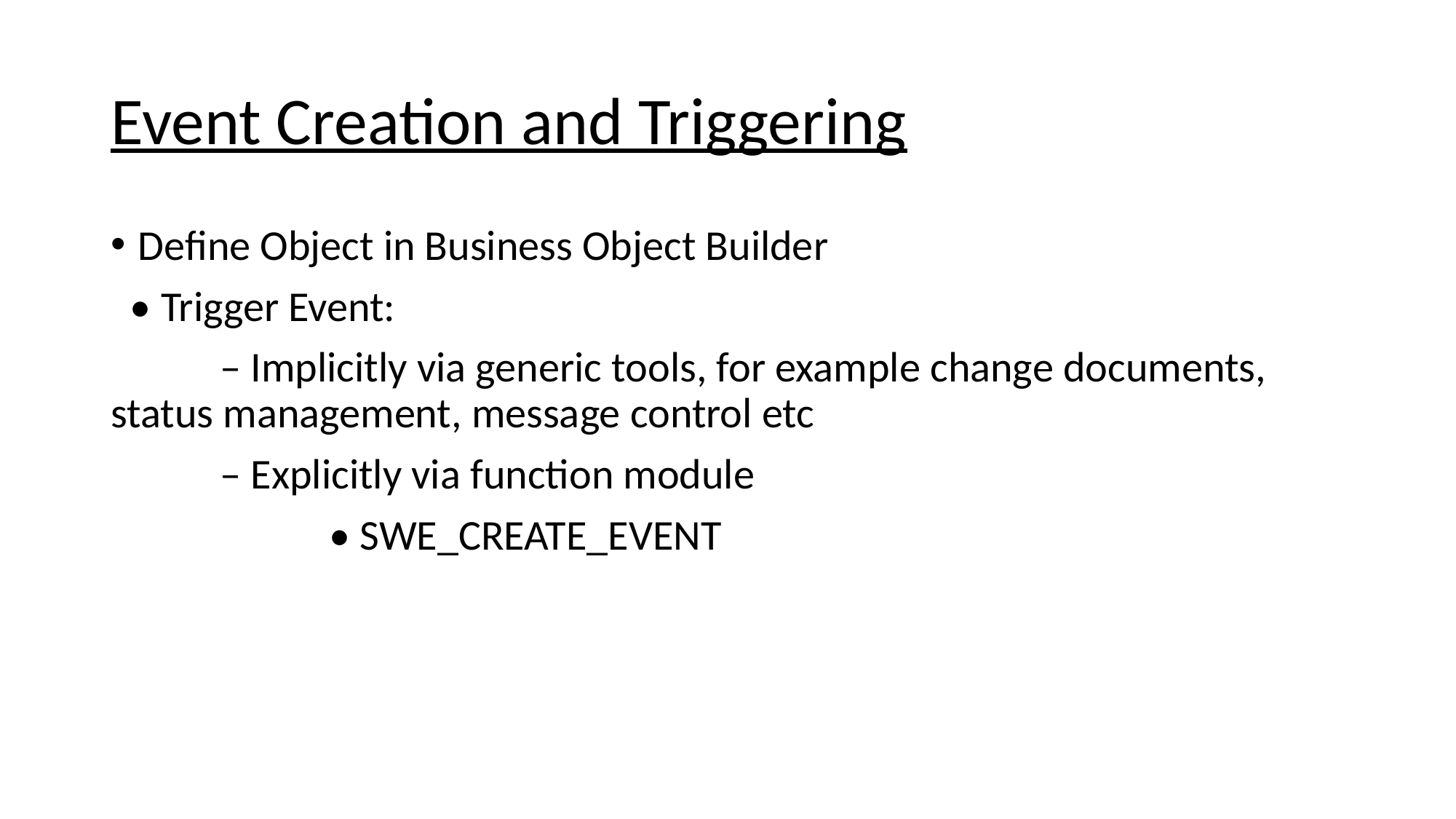

# Event Creation and Triggering
Define Object in Business Object Builder
  • Trigger Event:
 	– Implicitly via generic tools, for example change documents,   status management, message control etc
	– Explicitly via function module
  		• SWE_CREATE_EVENT